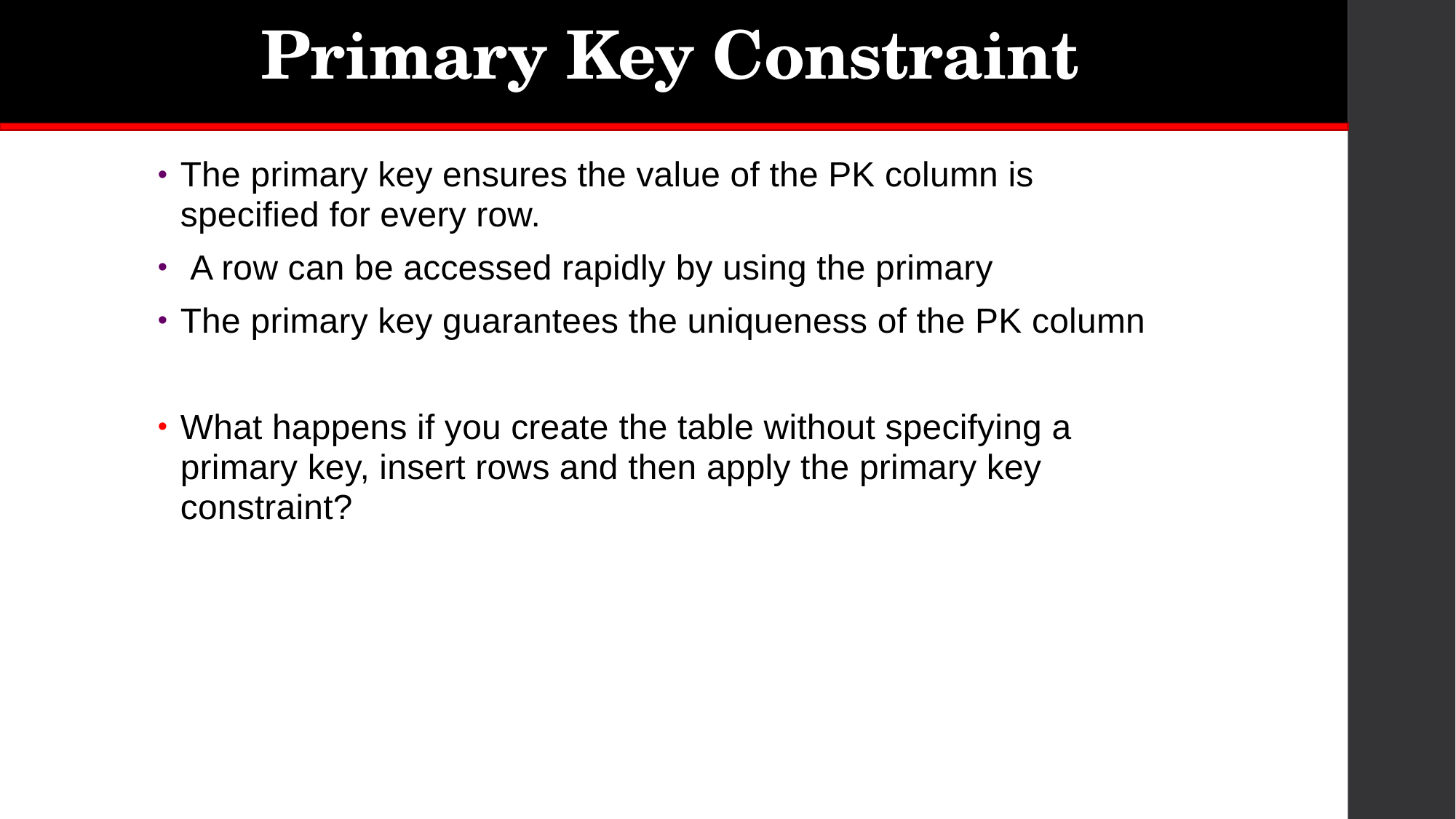

# Primary Key Constraint
The primary key ensures the value of the PK column is specified for every row.
 A row can be accessed rapidly by using the primary
The primary key guarantees the uniqueness of the PK column

What happens if you create the table without specifying a primary key, insert rows and then apply the primary key constraint?